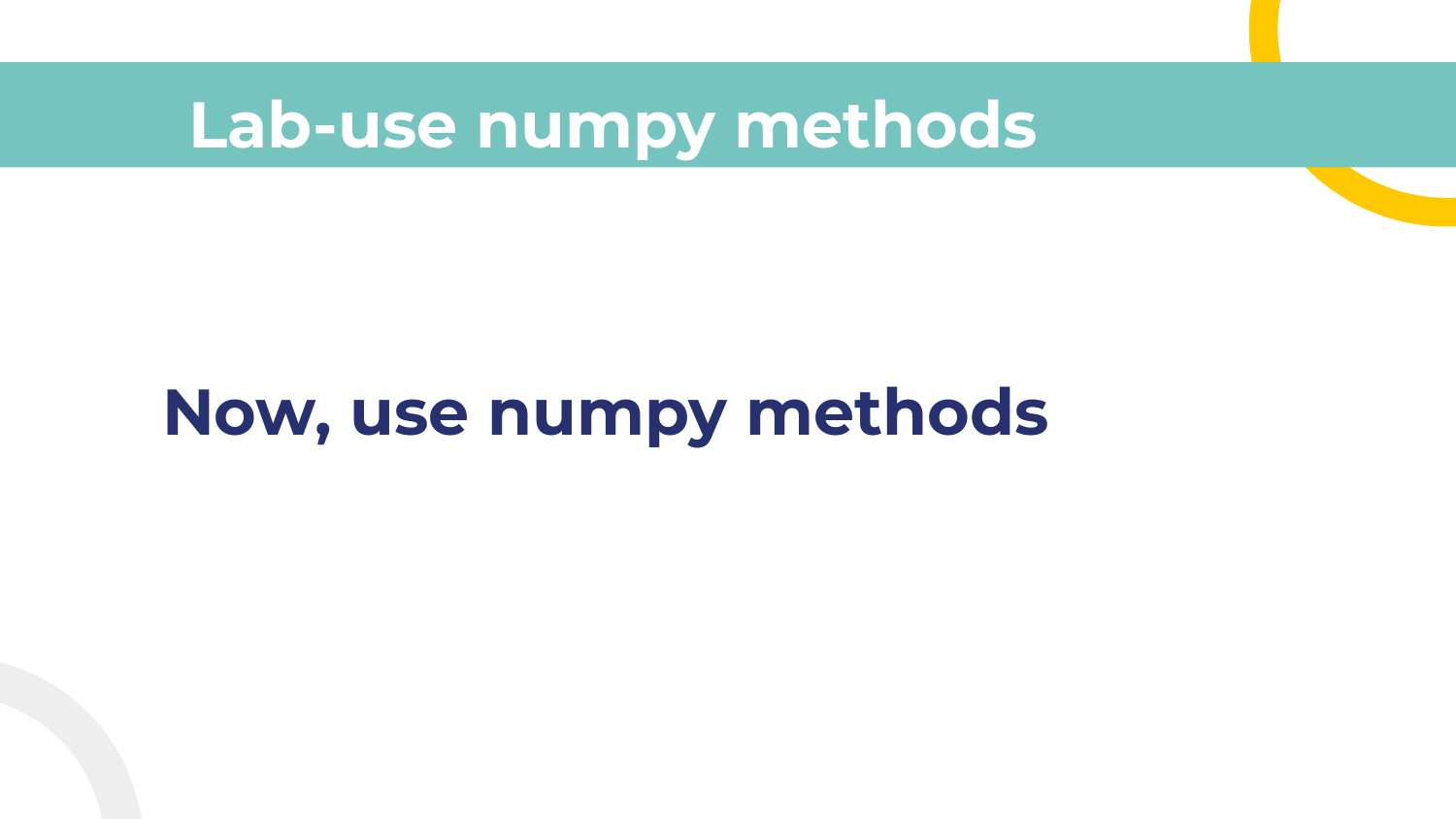

# Lab-use numpy methods
Now, use numpy methods